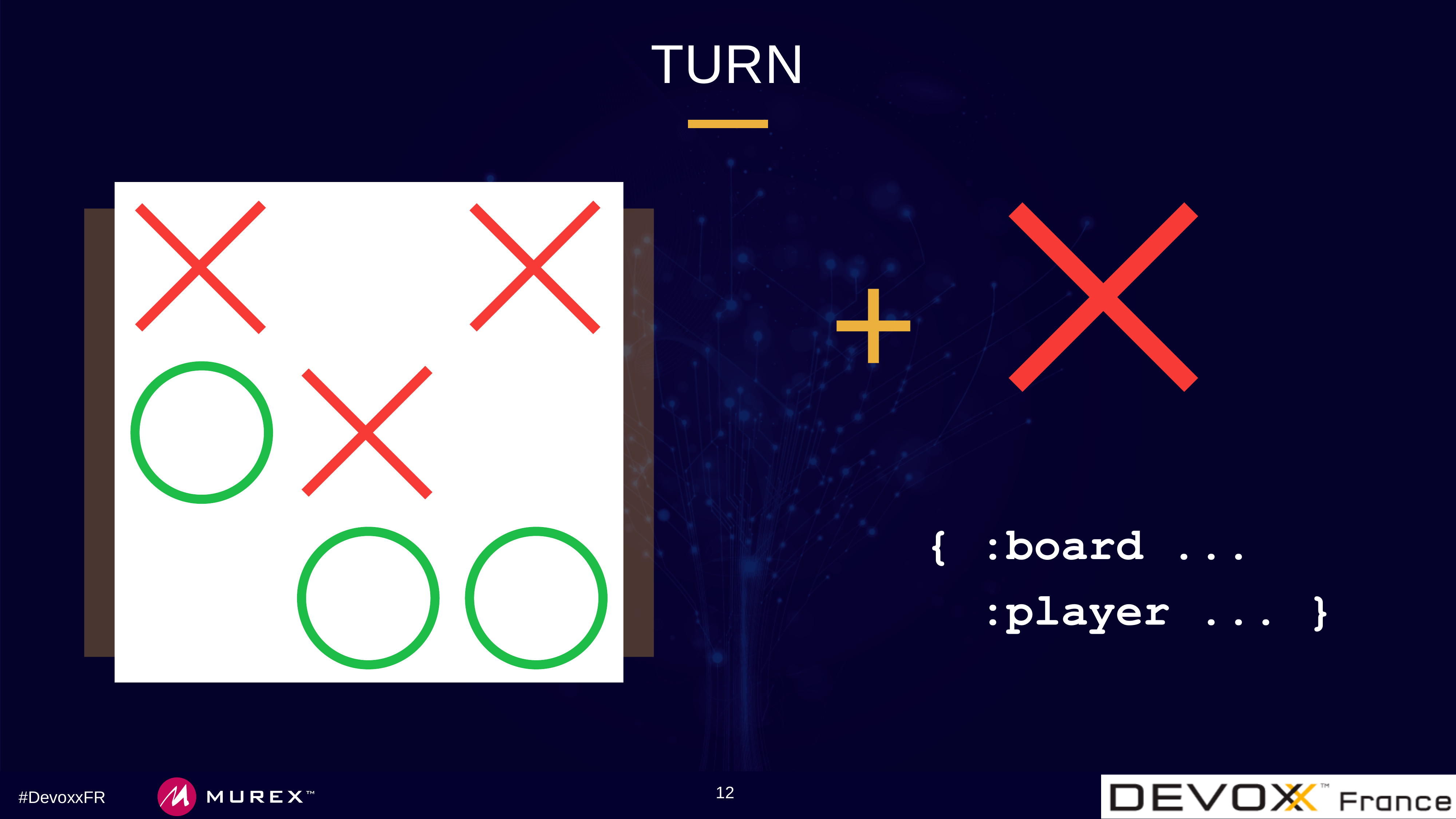

# TURN

+
{ :board ...
  :player ... }
12
12